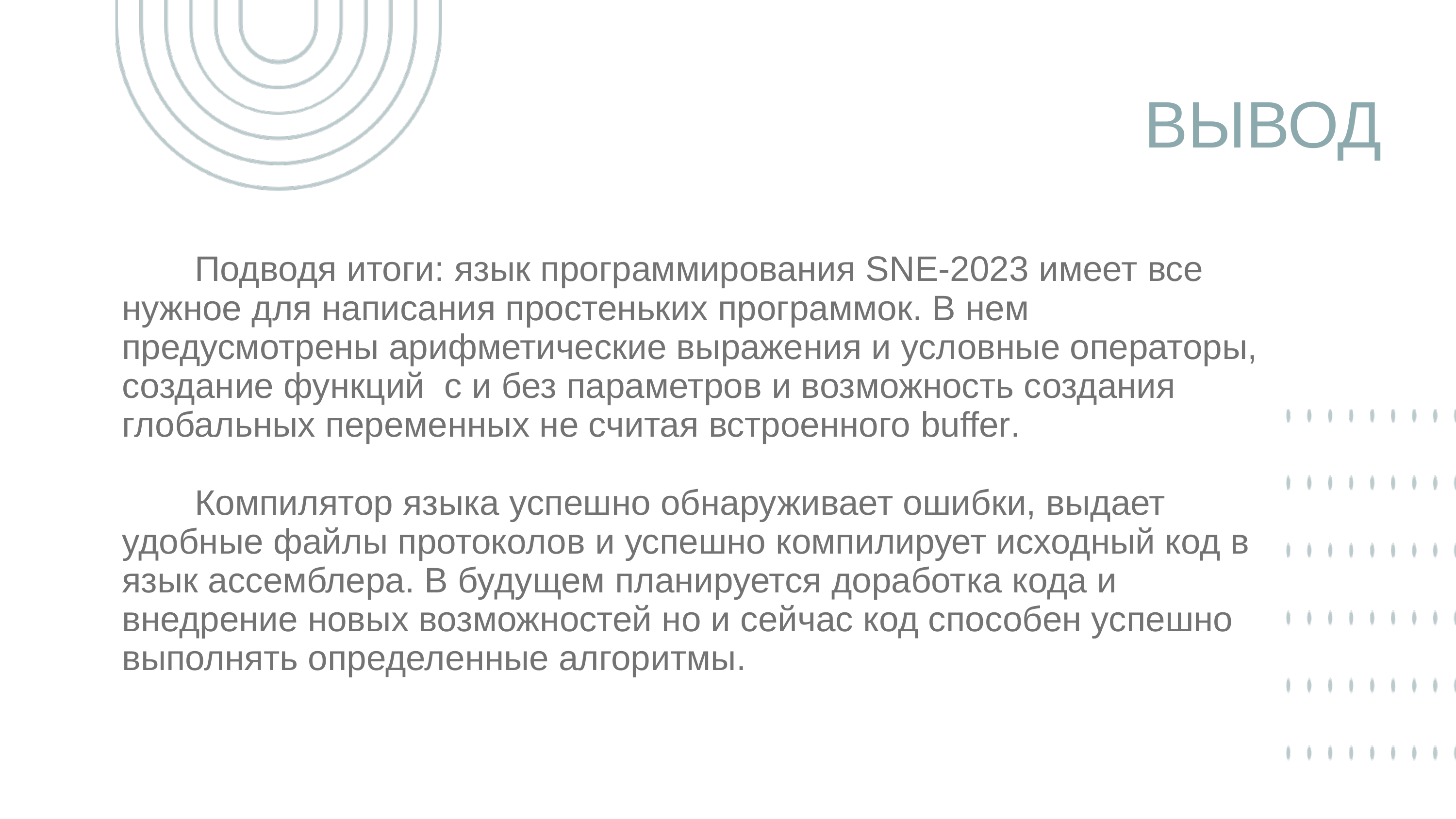

ВЫВОД

	Подводя итоги: язык программирования SNE-2023 имеет все нужное для написания простеньких программок. В нем предусмотрены арифметические выражения и условные операторы, создание функций  с и без параметров и возможность создания глобальных переменных не считая встроенного buffer.

	Компилятор языка успешно обнаруживает ошибки, выдает удобные файлы протоколов и успешно компилирует исходный код в язык ассемблера. В будущем планируется доработка кода и внедрение новых возможностей но и сейчас код способен успешно выполнять определенные алгоритмы.